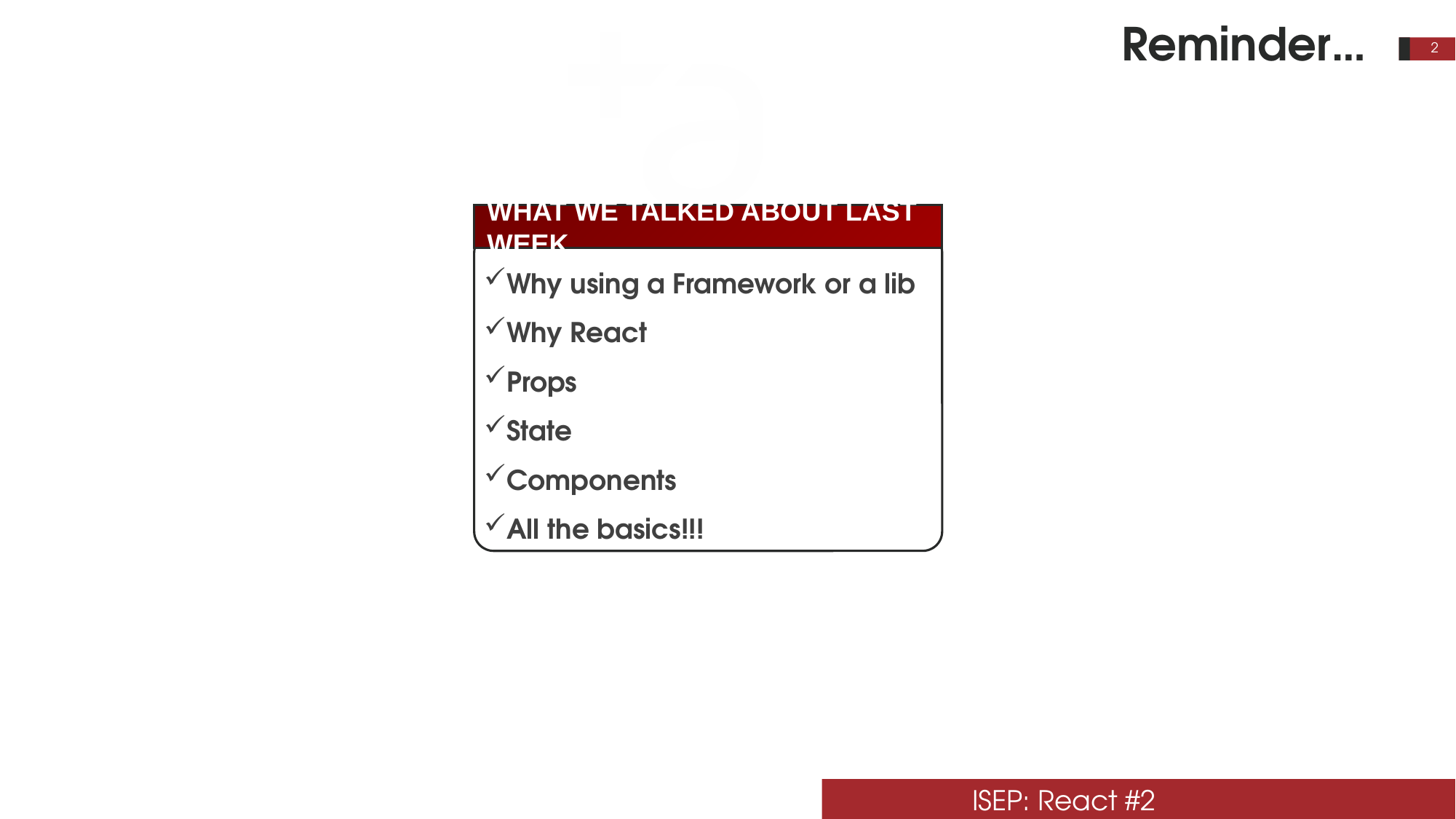

# Reminder…
2
What we talked about last week…

Why using a Framework or a lib
Why React
Props
State
Components
All the basics!!!

ISEP: React #2